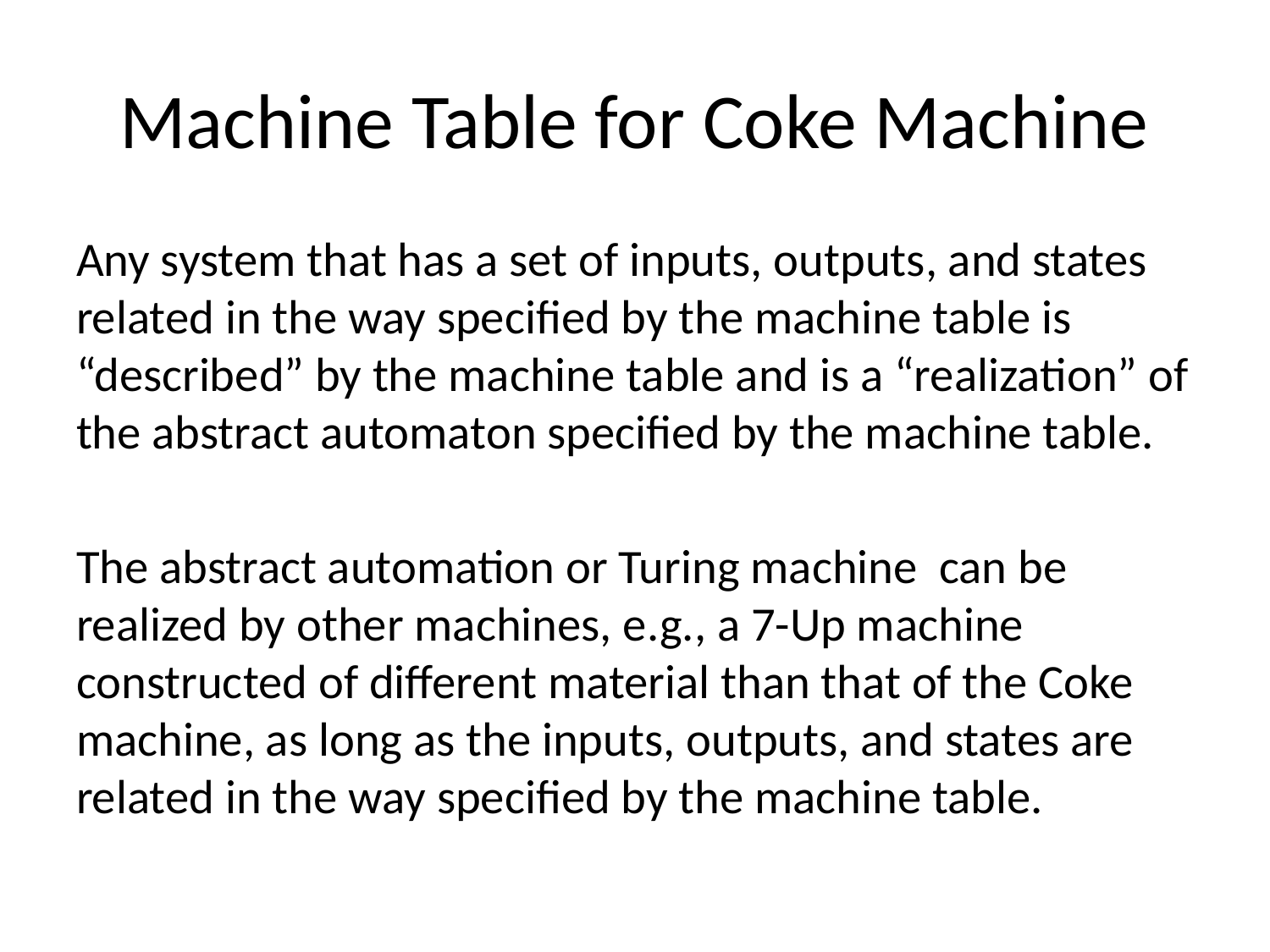

# Machine Table for Coke Machine
Any system that has a set of inputs, outputs, and states related in the way specified by the machine table is “described” by the machine table and is a “realization” of the abstract automaton specified by the machine table.

The abstract automation or Turing machine  can be realized by other machines, e.g., a 7-Up machine constructed of different material than that of the Coke machine, as long as the inputs, outputs, and states are related in the way specified by the machine table.